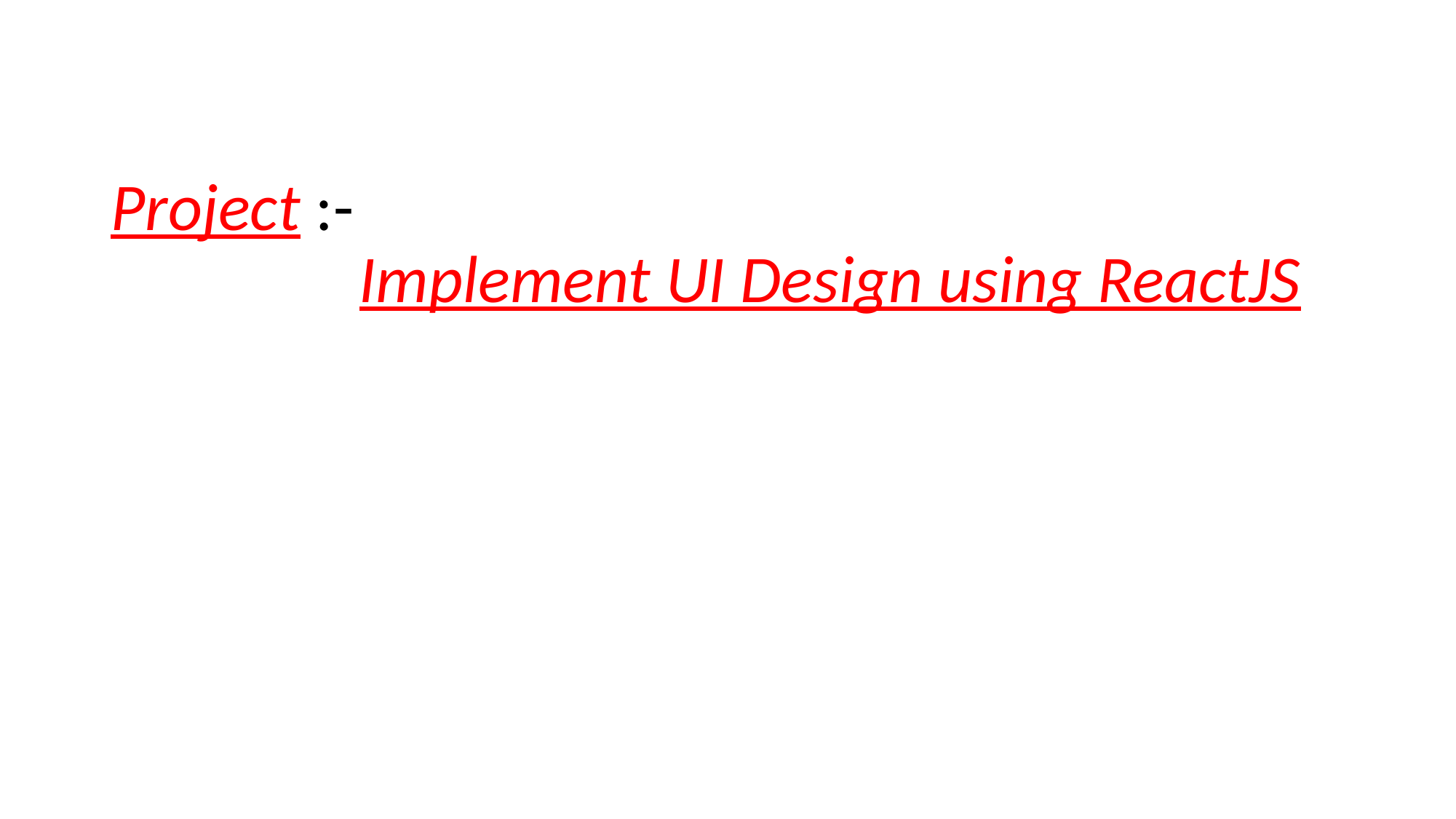

# Project :- Implement UI Design using ReactJS